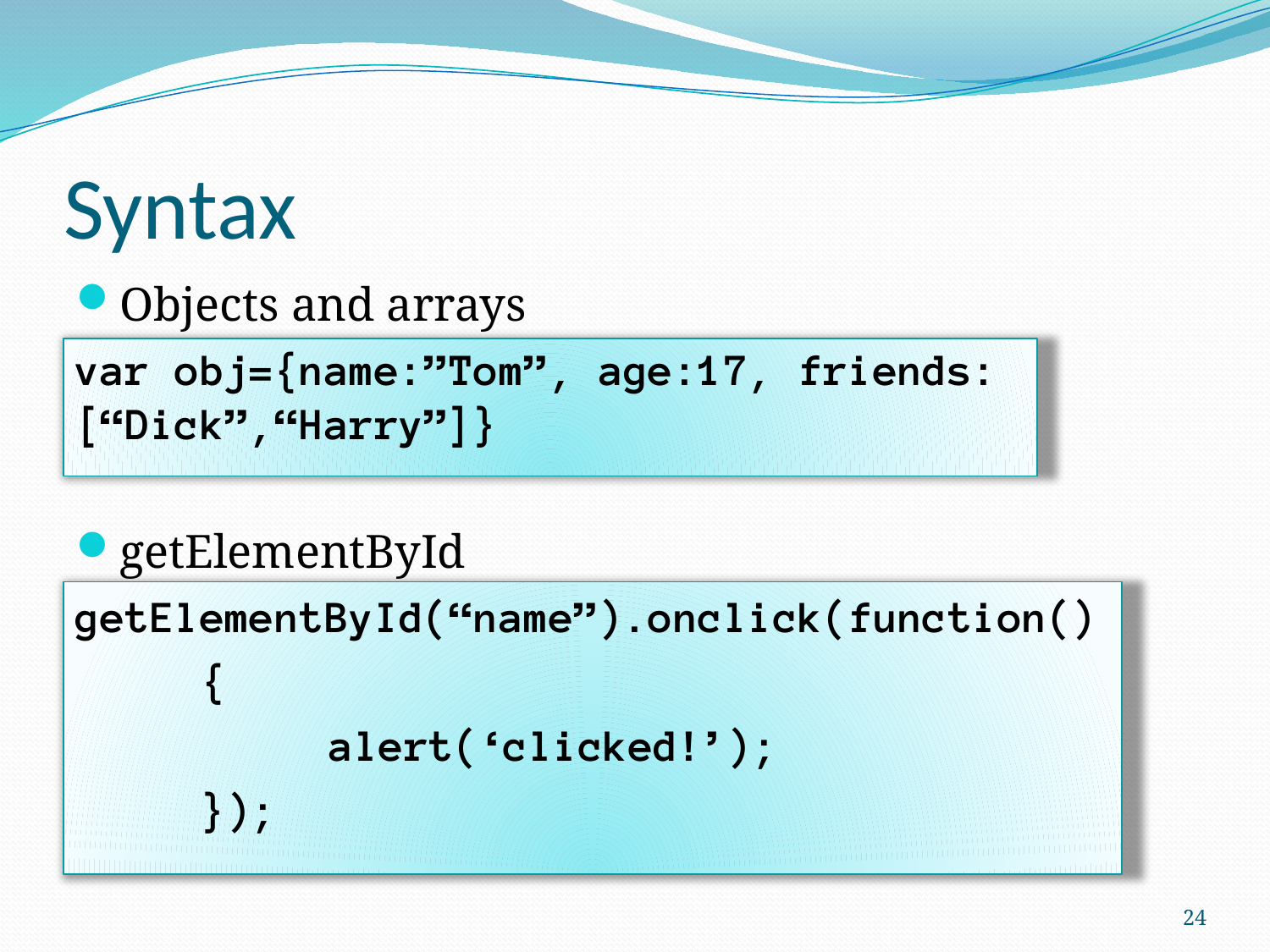

# Syntax
Objects and arrays
var obj={name:”Tom”, age:17, friends:[“Dick”,“Harry”]}

getElementById
getElementById(“name”).onclick(function()
	{
		alert(‘clicked!’);
	});

24